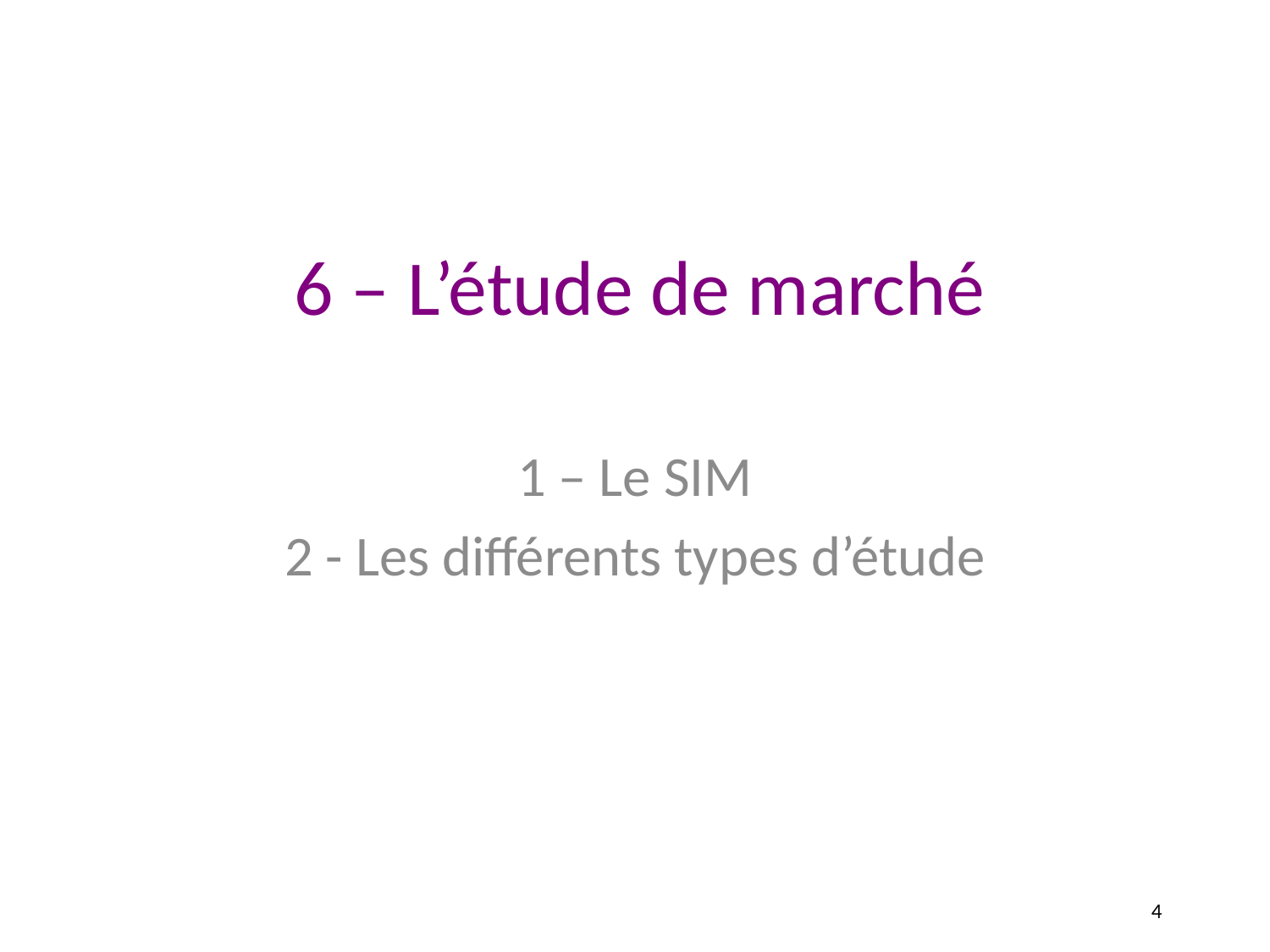

# 6 – L’étude de marché
1 – Le SIM
2 - Les différents types d’étude
4